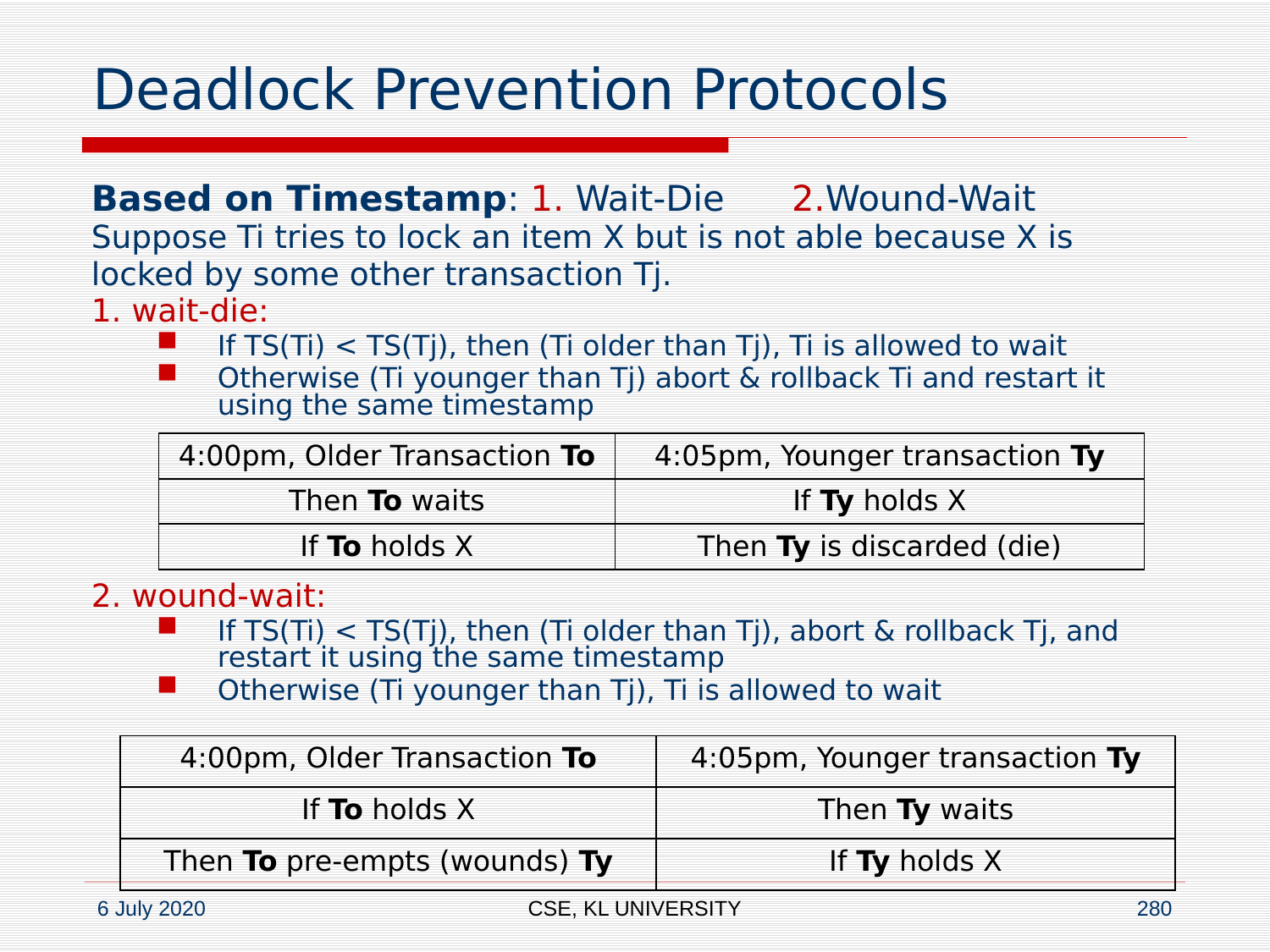

# Deadlock Prevention Protocols
Based on Timestamp: 1. Wait-Die 	2.Wound-Wait
Suppose Ti tries to lock an item X but is not able because X is
locked by some other transaction Tj.
1. wait-die:
If TS(Ti) < TS(Tj), then (Ti older than Tj), Ti is allowed to wait
Otherwise (Ti younger than Tj) abort & rollback Ti and restart it using the same timestamp

2. wound-wait:
If TS(Ti) < TS(Tj), then (Ti older than Tj), abort & rollback Tj, and restart it using the same timestamp
Otherwise (Ti younger than Tj), Ti is allowed to wait

| 4:00pm, Older Transaction To | 4:05pm, Younger transaction Ty |
| --- | --- |
| Then To waits | If Ty holds X |
| If To holds X | Then Ty is discarded (die) |
| 4:00pm, Older Transaction To | 4:05pm, Younger transaction Ty |
| --- | --- |
| If To holds X | Then Ty waits |
| Then To pre-empts (wounds) Ty | If Ty holds X |
CSE, KL UNIVERSITY
280
6 July 2020